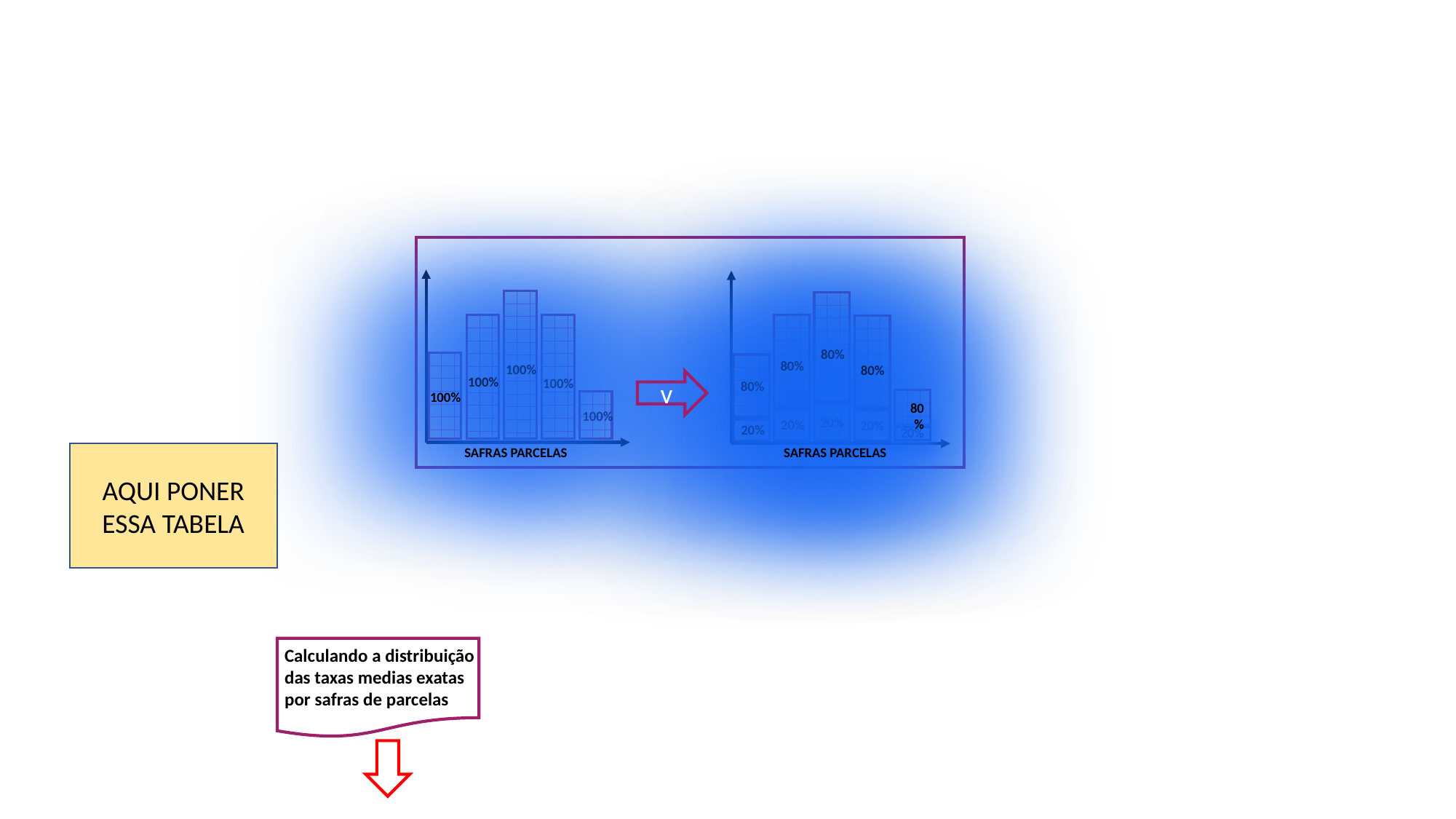

#

100%
100%
100%
100%

100%

80%

80%
80%
80%

80%

20%
20%
20%

20%
20%

v
SAFRAS PARCELAS
SAFRAS PARCELAS
AQUI PONER ESSA TABELA

Calculando a distribuição das taxas medias exatas por safras de parcelas